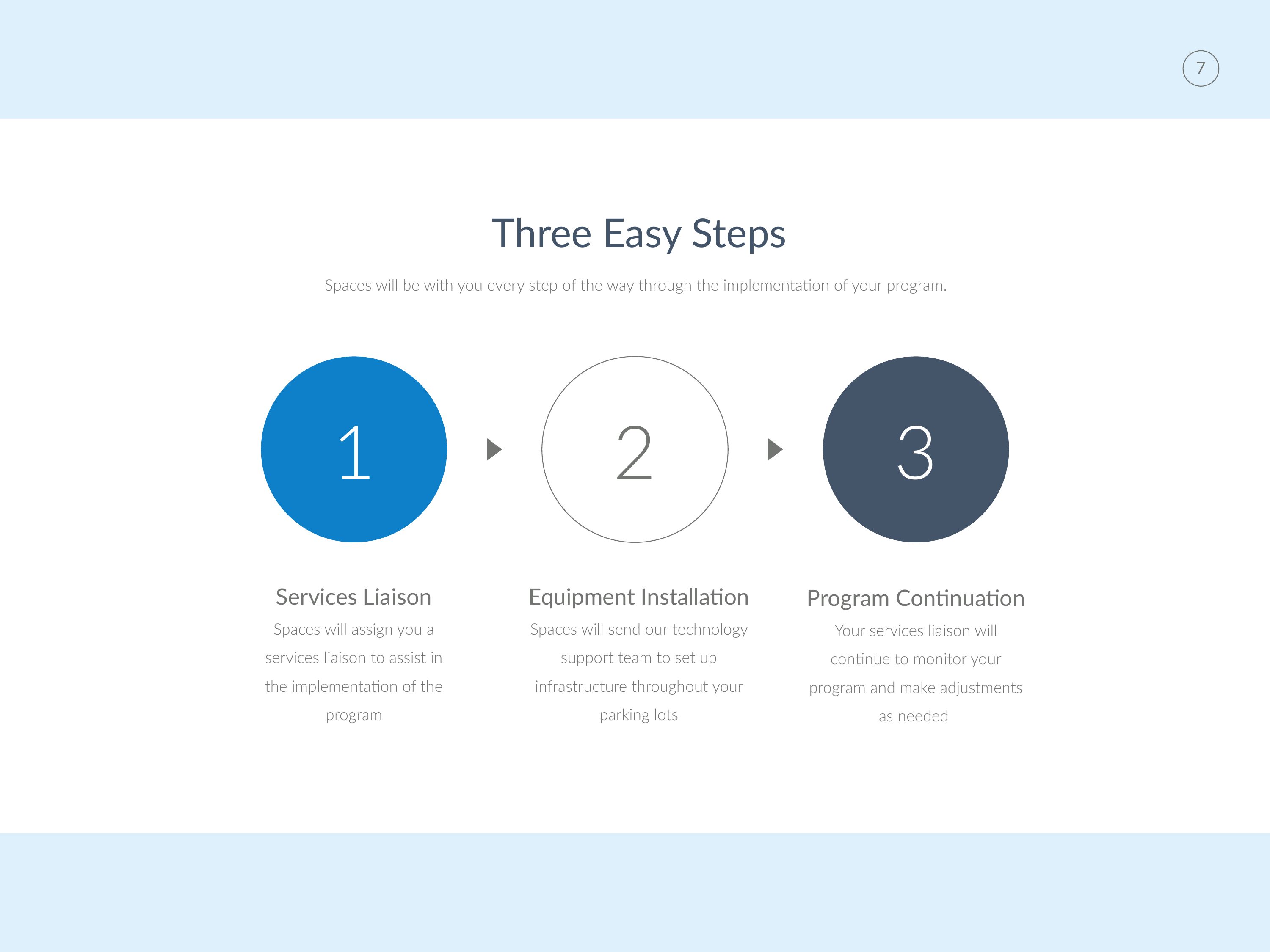

Three Easy Steps
Spaces will be with you every step of the way through the implementation of your program.
1
2
3

Services Liaison
Spaces will assign you a services liaison to assist in the implementation of the program
Equipment Installation
Spaces will send our technology support team to set up infrastructure throughout your parking lots
Program Continuation
Your services liaison will continue to monitor your program and make adjustments as needed